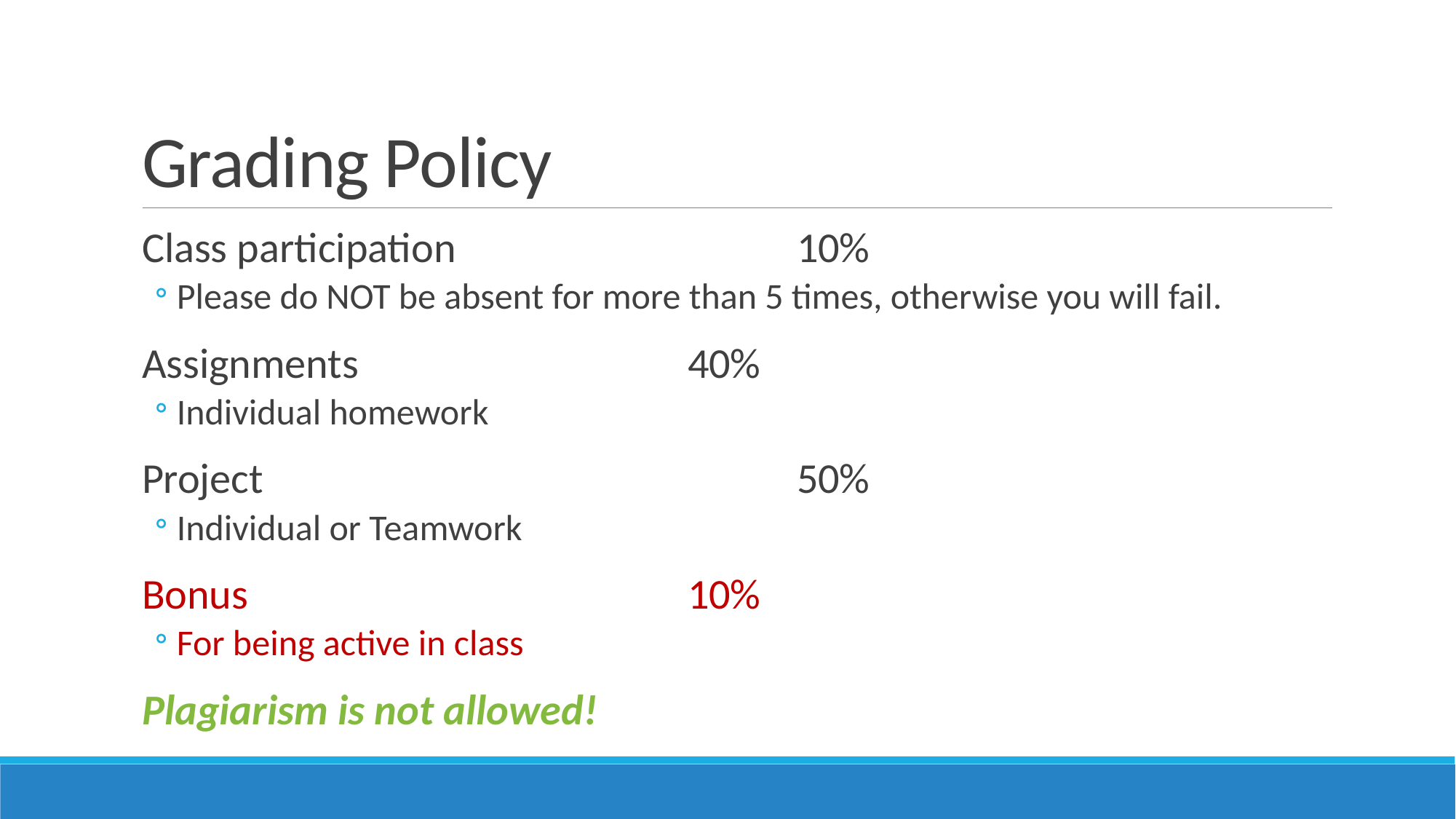

# Grading Policy
Class participation				10%
Please do NOT be absent for more than 5 times, otherwise you will fail.
Assignments				40%
Individual homework
Project 					50%
Individual or Teamwork
Bonus					10%
For being active in class
Plagiarism is not allowed!